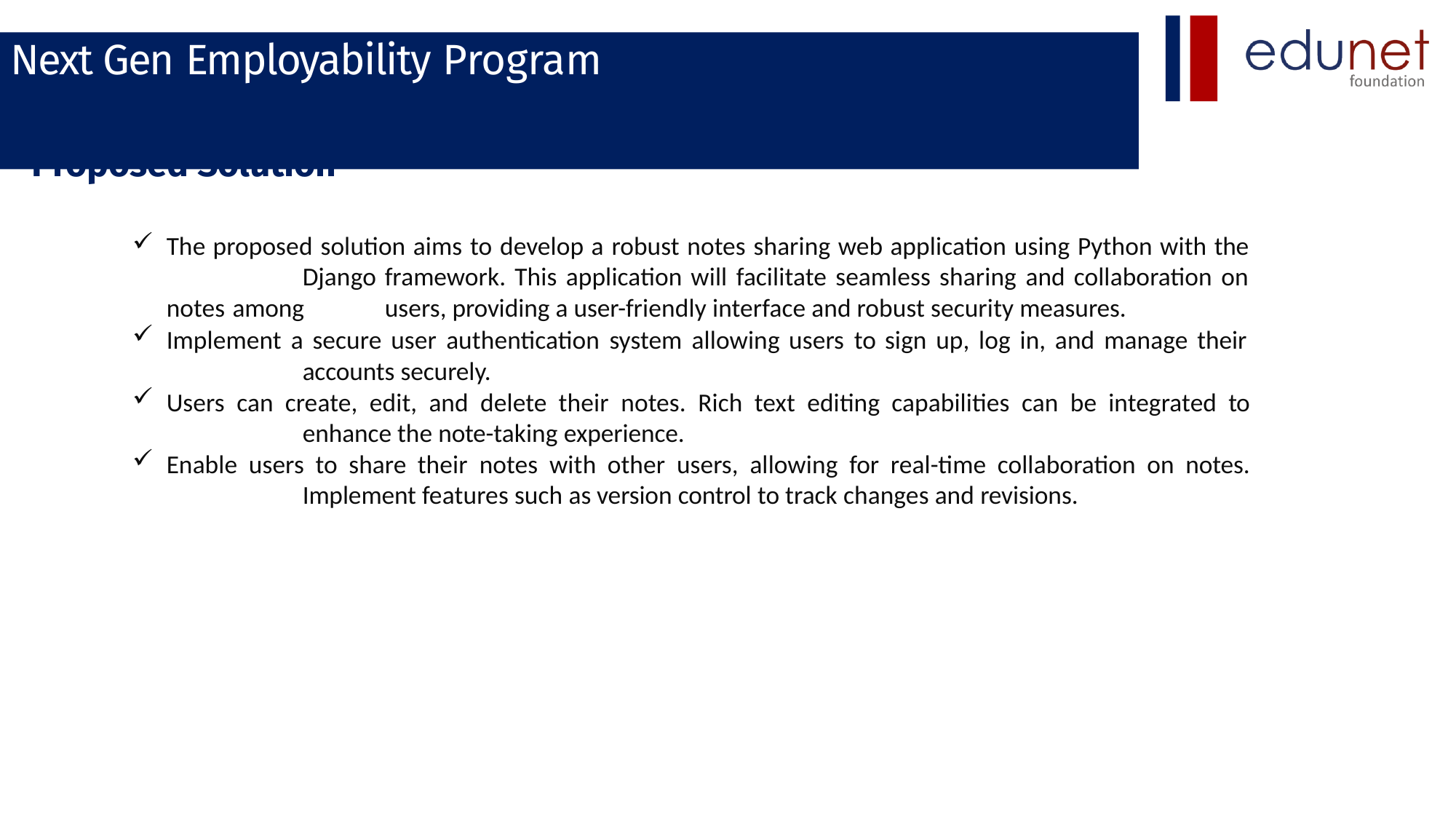

# Next Gen Employability Program
Proposed Solution

The proposed solution aims to develop a robust notes sharing web application using Python with the 	Django framework. This application will facilitate seamless sharing and collaboration on notes among 	users, providing a user-friendly interface and robust security measures.
Implement a secure user authentication system allowing users to sign up, log in, and manage their 	accounts securely.
Users can create, edit, and delete their notes. Rich text editing capabilities can be integrated to 	enhance the note-taking experience.
Enable users to share their notes with other users, allowing for real-time collaboration on notes. 	Implement features such as version control to track changes and revisions.